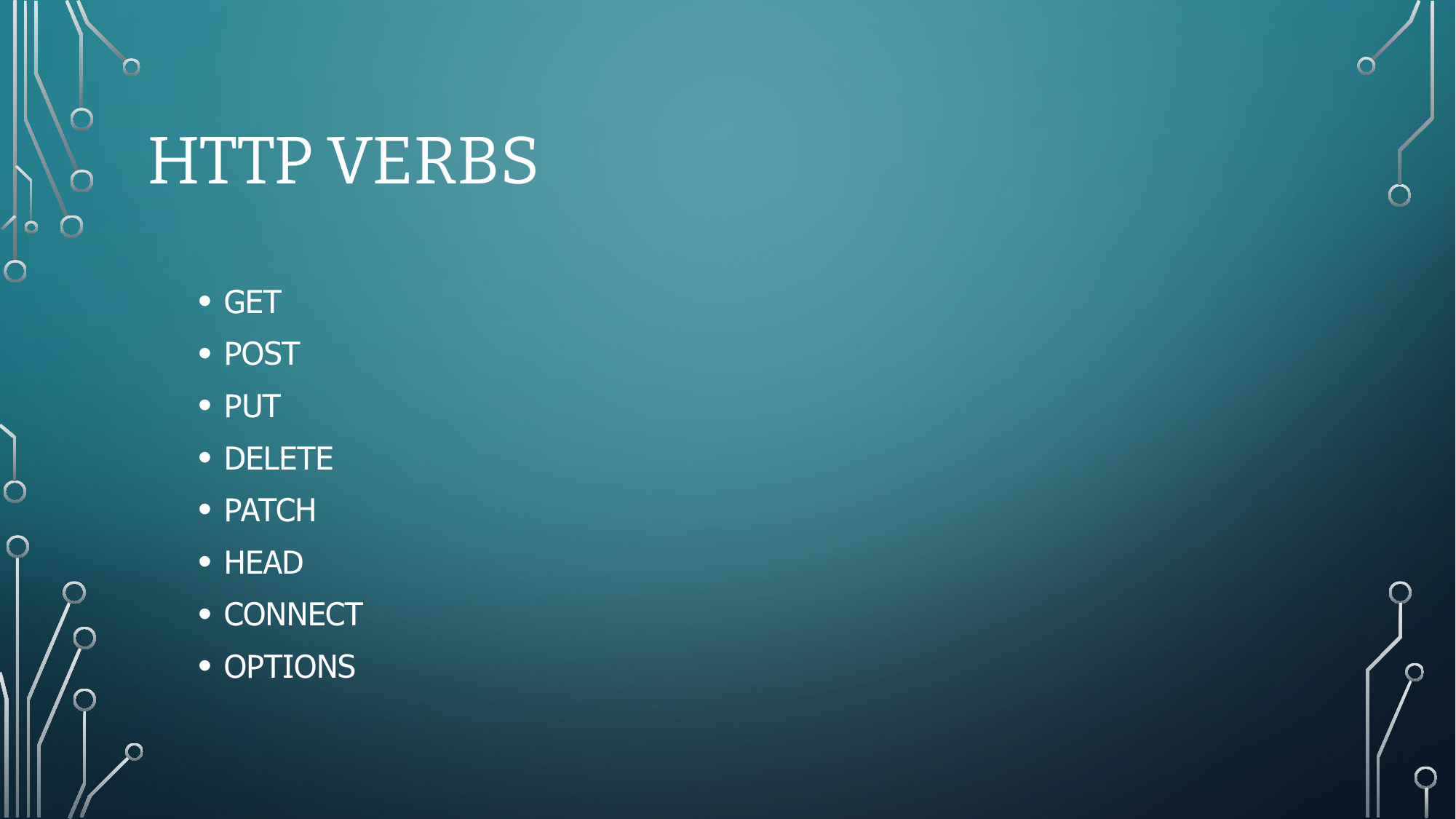

# http verbs
GET
POST
PUT
DELETE
PATCH
HEAD
CONNECT
OPTIONS